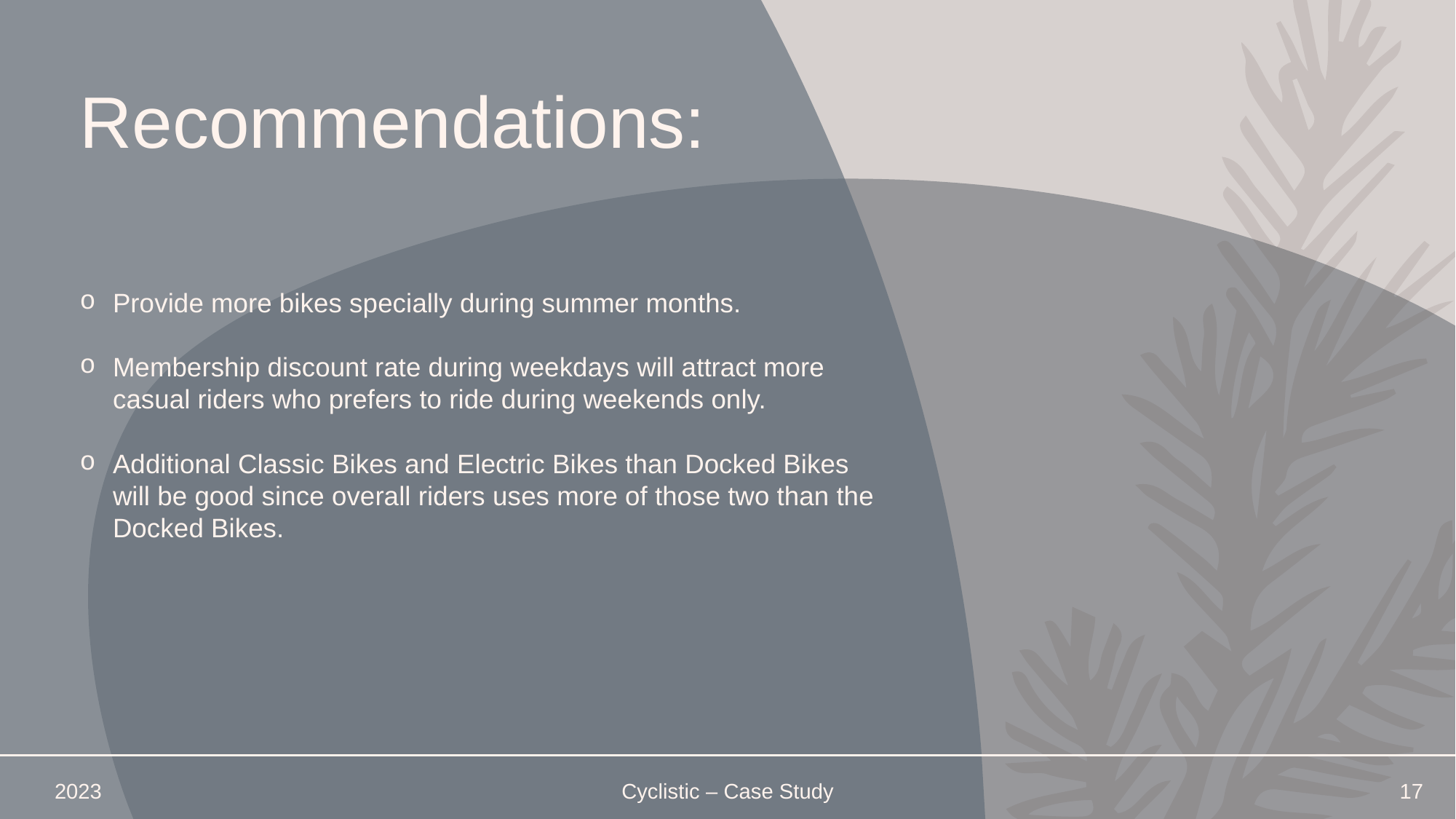

# Recommendations:
Provide more bikes specially during summer months.

Membership discount rate during weekdays will attract more casual riders who prefers to ride during weekends only.

Additional Classic Bikes and Electric Bikes than Docked Bikes will be good since overall riders uses more of those two than the Docked Bikes.

2023
Cyclistic – Case Study
17